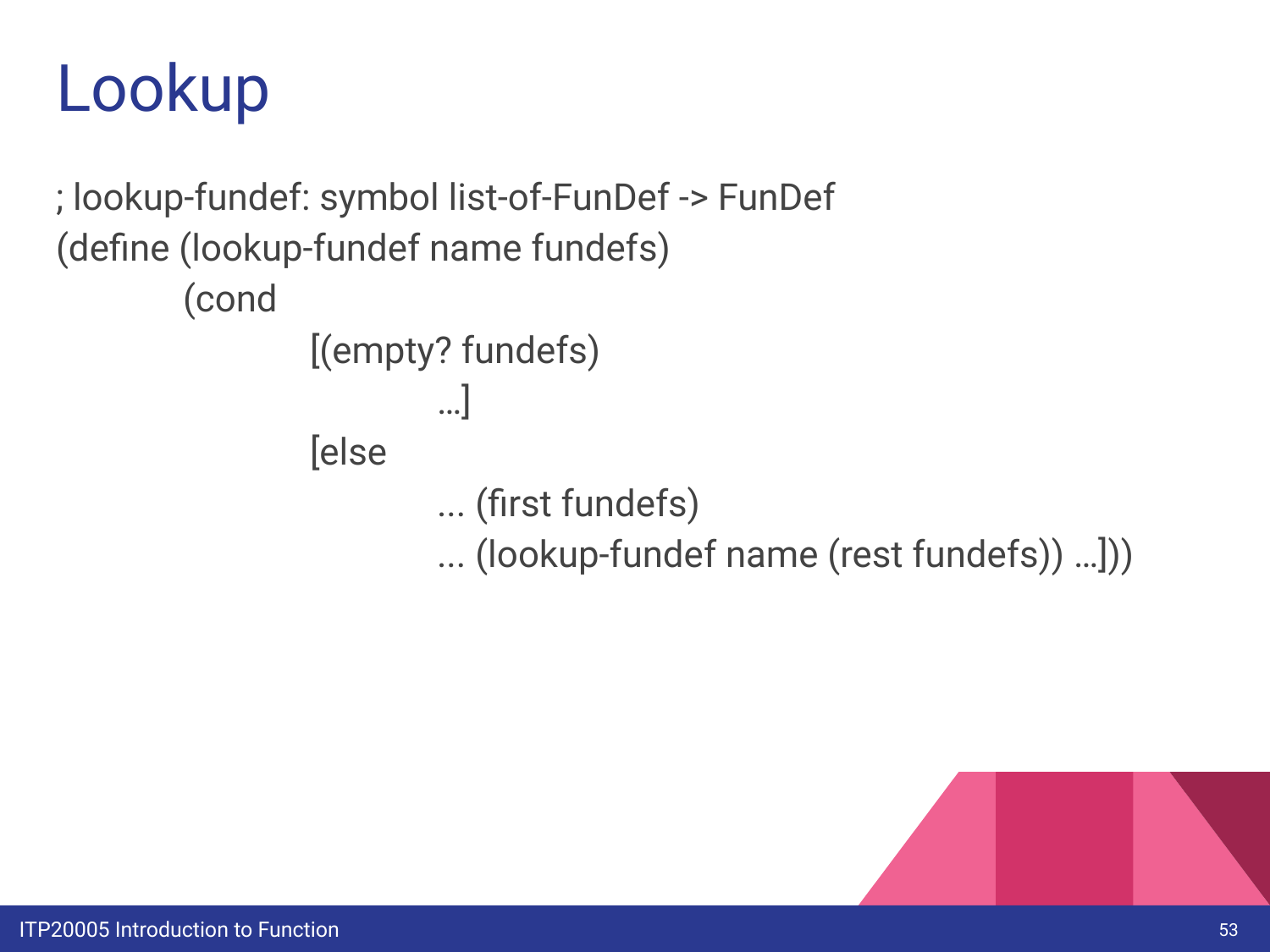

# Lookup
; lookup-fundef: symbol list-of-FunDef -> FunDef
(define (lookup-fundef name fundefs)
	(cond
		[(empty? fundefs)
			…]
		[else
			... (first fundefs)
			... (lookup-fundef name (rest fundefs)) …]))
53